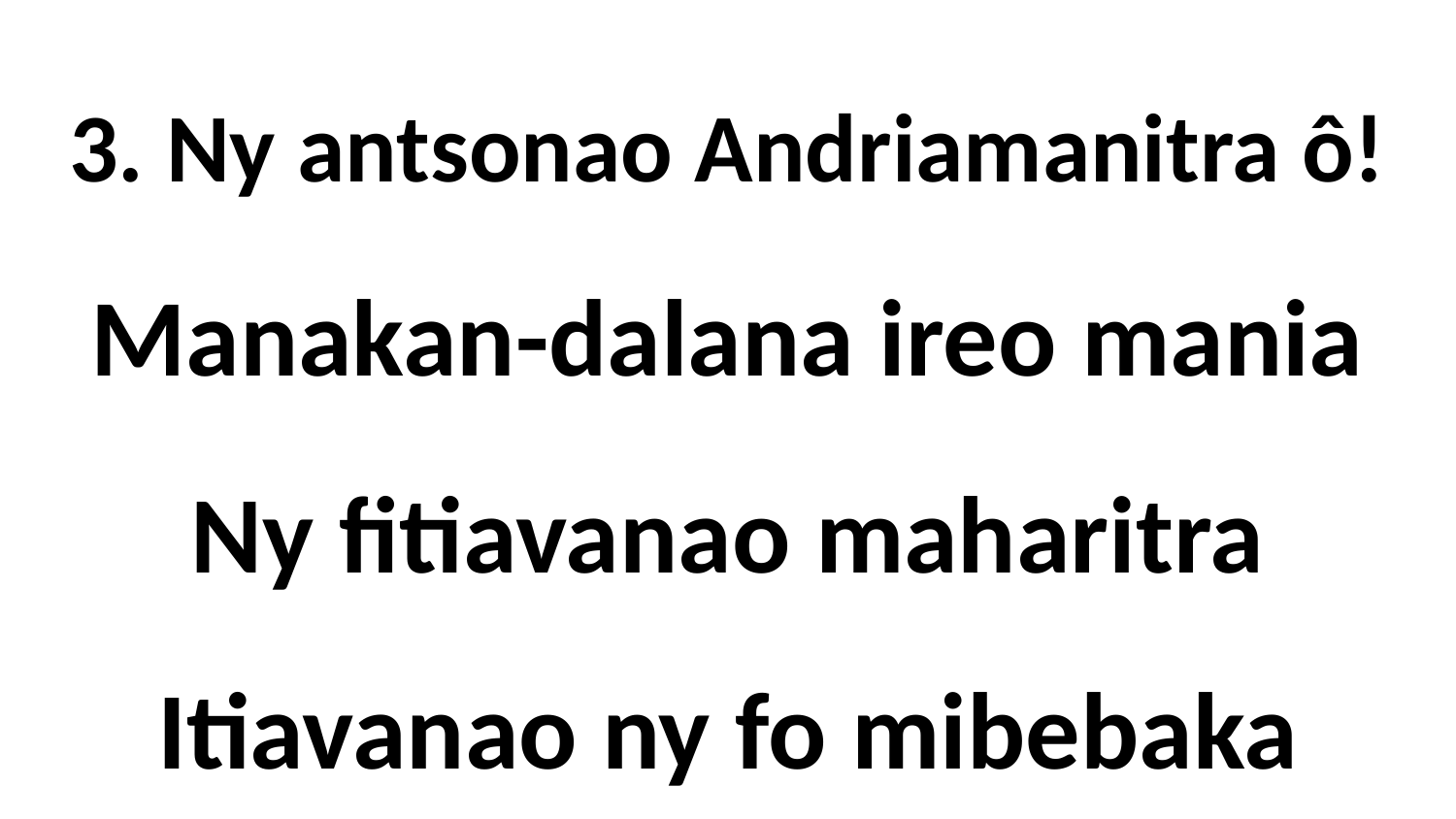

3. Ny antsonao Andriamanitra ô!
Manakan-dalana ireo mania
Ny fitiavanao maharitra
Itiavanao ny fo mibebaka